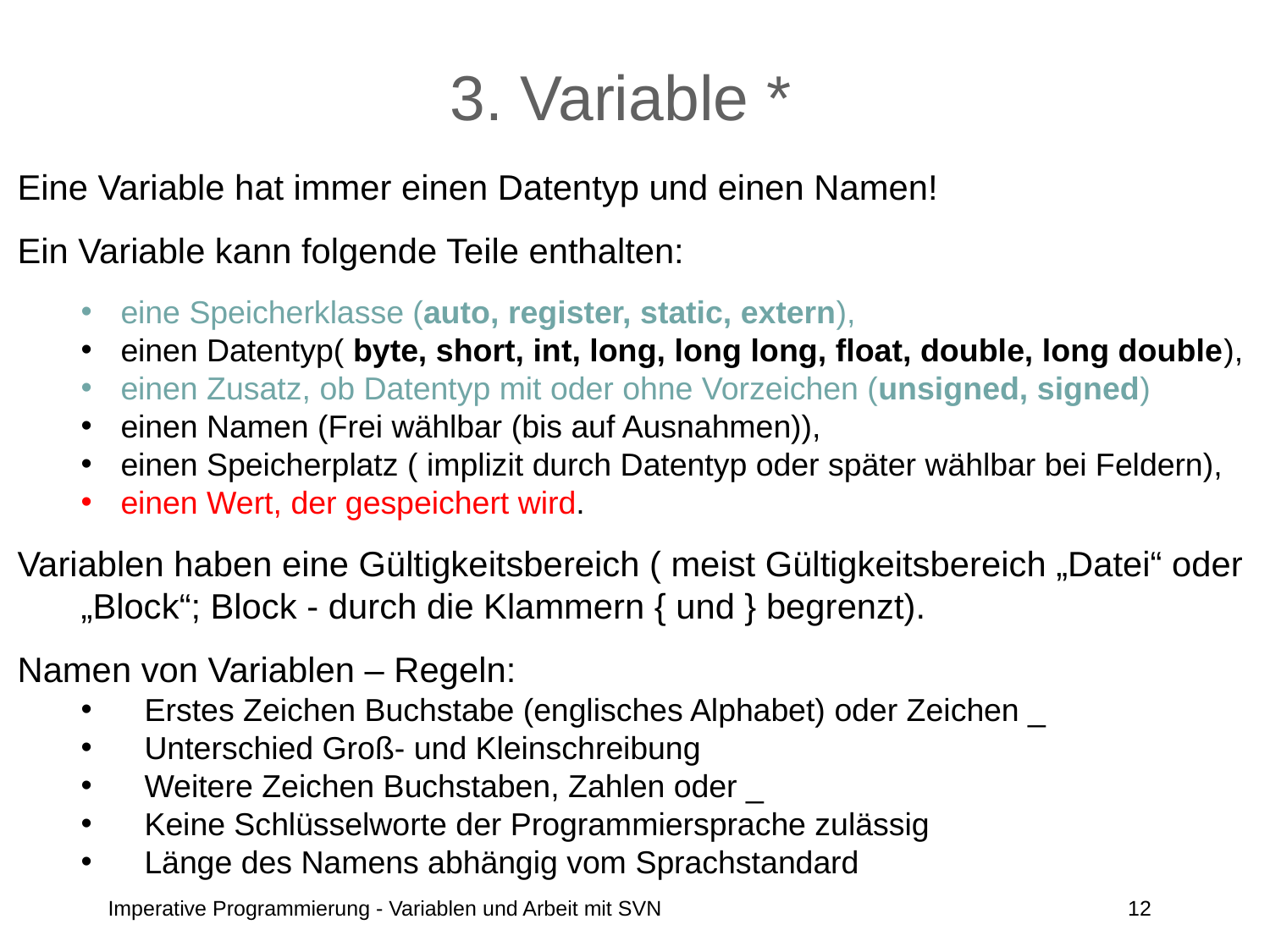

# 3. Variable *
Eine Variable hat immer einen Datentyp und einen Namen!

Ein Variable kann folgende Teile enthalten:

eine Speicherklasse (auto, register, static, extern),
einen Datentyp( byte, short, int, long, long long, float, double, long double),
einen Zusatz, ob Datentyp mit oder ohne Vorzeichen (unsigned, signed)
einen Namen (Frei wählbar (bis auf Ausnahmen)),
einen Speicherplatz ( implizit durch Datentyp oder später wählbar bei Feldern),
einen Wert, der gespeichert wird.

Variablen haben eine Gültigkeitsbereich ( meist Gültigkeitsbereich „Datei“ oder „Block“; Block - durch die Klammern { und } begrenzt).

Namen von Variablen – Regeln:
Erstes Zeichen Buchstabe (englisches Alphabet) oder Zeichen _
Unterschied Groß- und Kleinschreibung
Weitere Zeichen Buchstaben, Zahlen oder _
Keine Schlüsselworte der Programmiersprache zulässig
Länge des Namens abhängig vom Sprachstandard
Imperative Programmierung - Variablen und Arbeit mit SVN
12